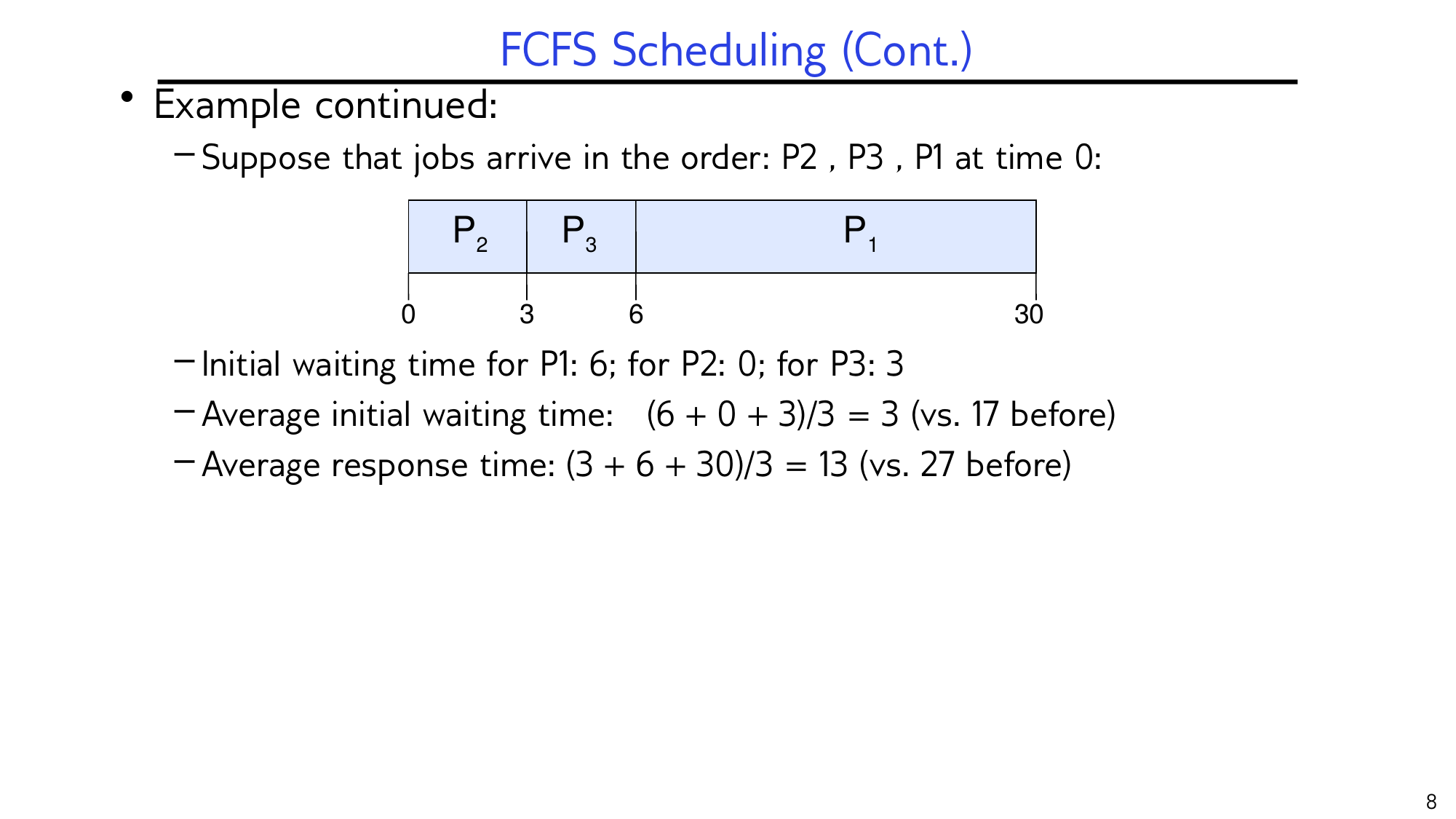

# FCFS Scheduling (Cont.)
Example continued:
Suppose that jobs arrive in the order: P2 , P3 , P1 at time 0:

Initial waiting time for P1: 6; for P2: 0; for P3: 3
Average initial waiting time:   (6 + 0 + 3)/3 = 3 (vs. 17 before)
Average response time: (3 + 6 + 30)/3 = 13 (vs. 27 before)

P2
P3
P1

0
3
6
30